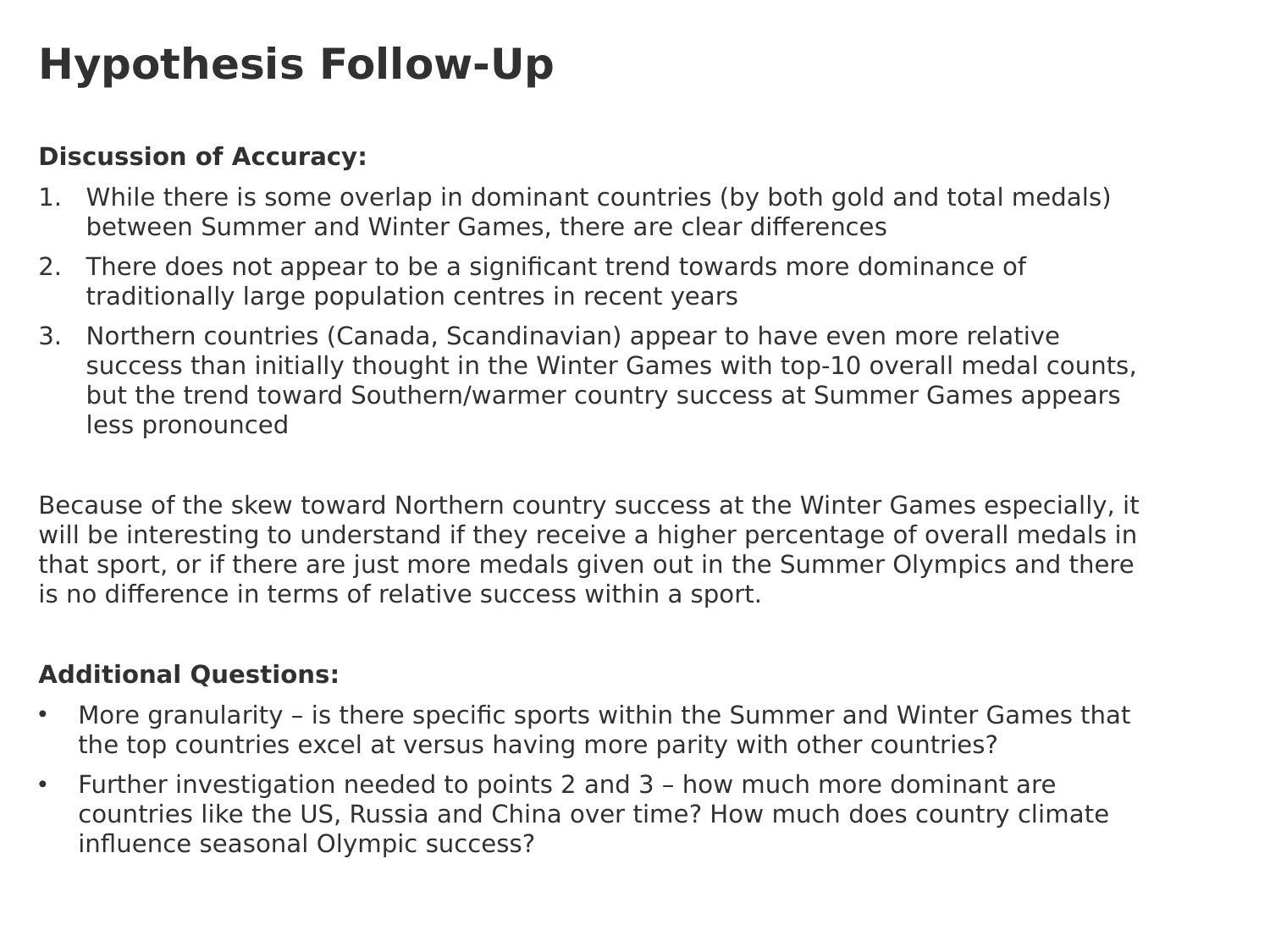

Hypothesis Follow-Up
Discussion of Accuracy:
While there is some overlap in dominant countries (by both gold and total medals) between Summer and Winter Games, there are clear differences
There does not appear to be a significant trend towards more dominance of traditionally large population centres in recent years
Northern countries (Canada, Scandinavian) appear to have even more relative success than initially thought in the Winter Games with top-10 overall medal counts, but the trend toward Southern/warmer country success at Summer Games appears less pronounced

Because of the skew toward Northern country success at the Winter Games especially, it will be interesting to understand if they receive a higher percentage of overall medals in that sport, or if there are just more medals given out in the Summer Olympics and there is no difference in terms of relative success within a sport.

Additional Questions:
More granularity – is there specific sports within the Summer and Winter Games that the top countries excel at versus having more parity with other countries?
Further investigation needed to points 2 and 3 – how much more dominant are countries like the US, Russia and China over time? How much does country climate influence seasonal Olympic success?